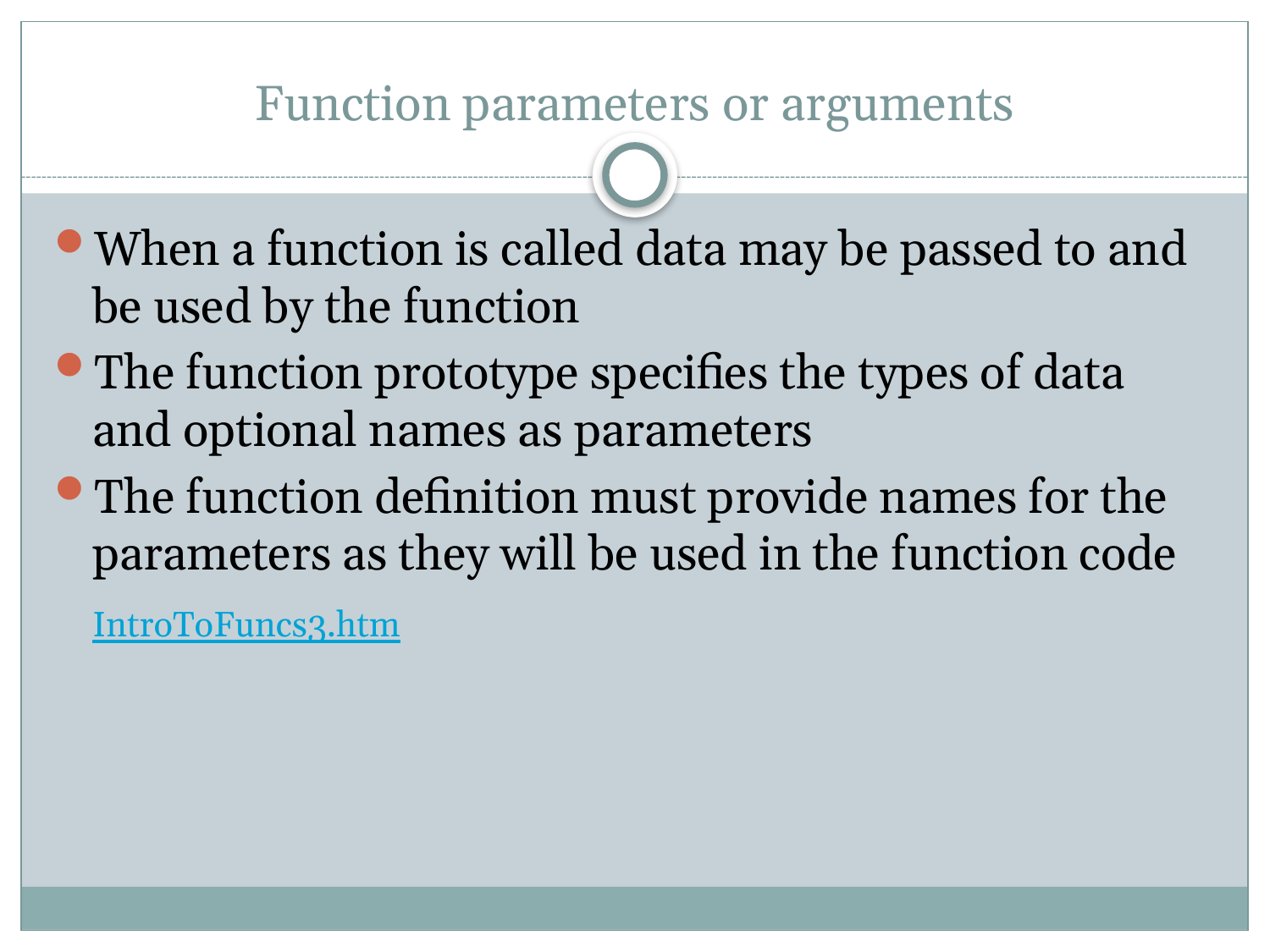

# Function parameters or arguments
When a function is called data may be passed to and be used by the function
The function prototype specifies the types of data and optional names as parameters
The function definition must provide names for the parameters as they will be used in the function code
	IntroToFuncs3.htm